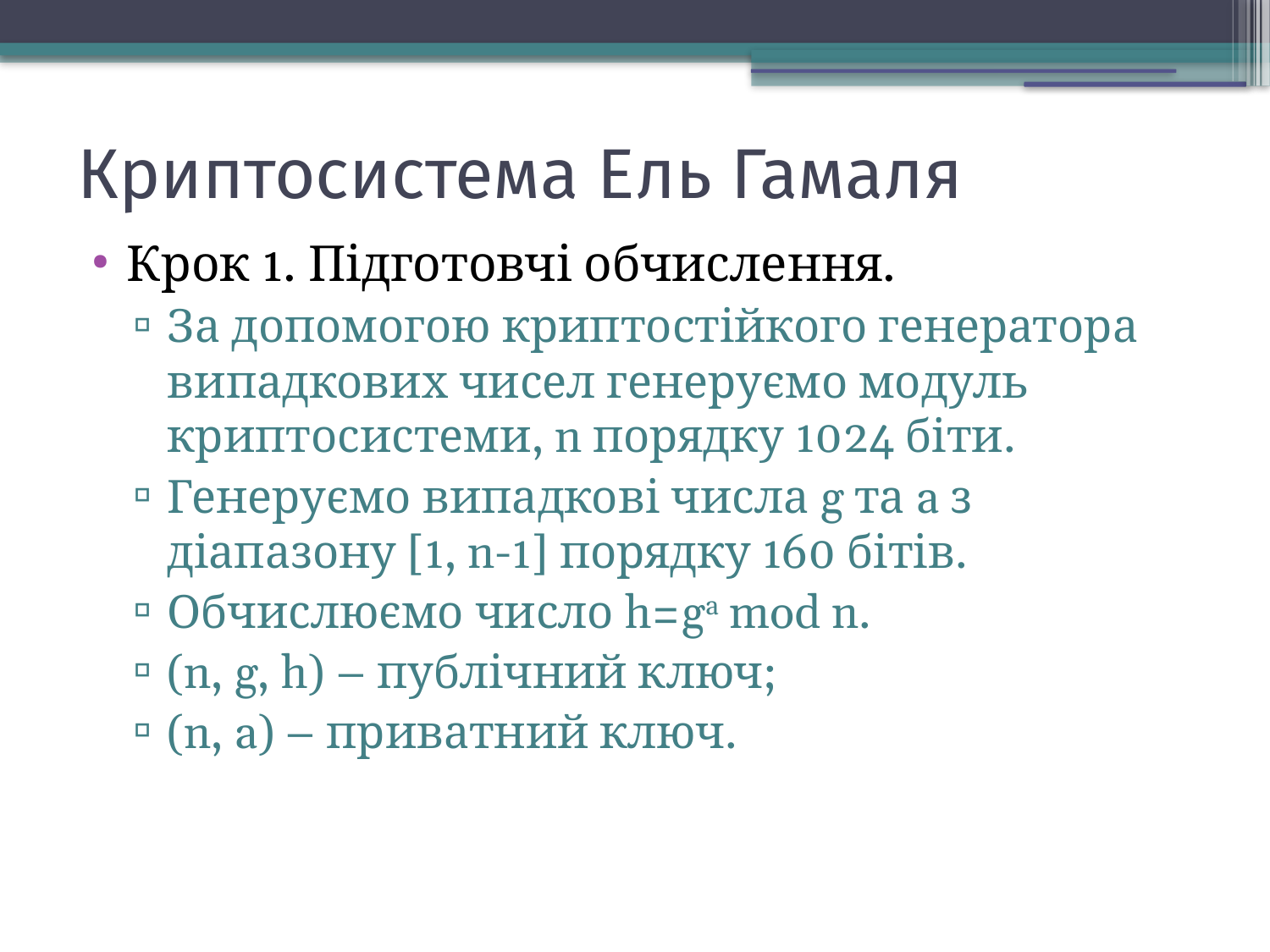

Криптосистема Ель Гамаля
Крок 1. Підготовчі обчислення.
За допомогою криптостійкого генератора випадкових чисел генеруємо модуль криптосистеми, n порядку 1024 біти.
Генеруємо випадкові числа g та a з діапазону [1, n-1] порядку 160 бітів.
Обчислюємо число h=ga mod n.
(n, g, h) – публічний ключ;
(n, a) – приватний ключ.